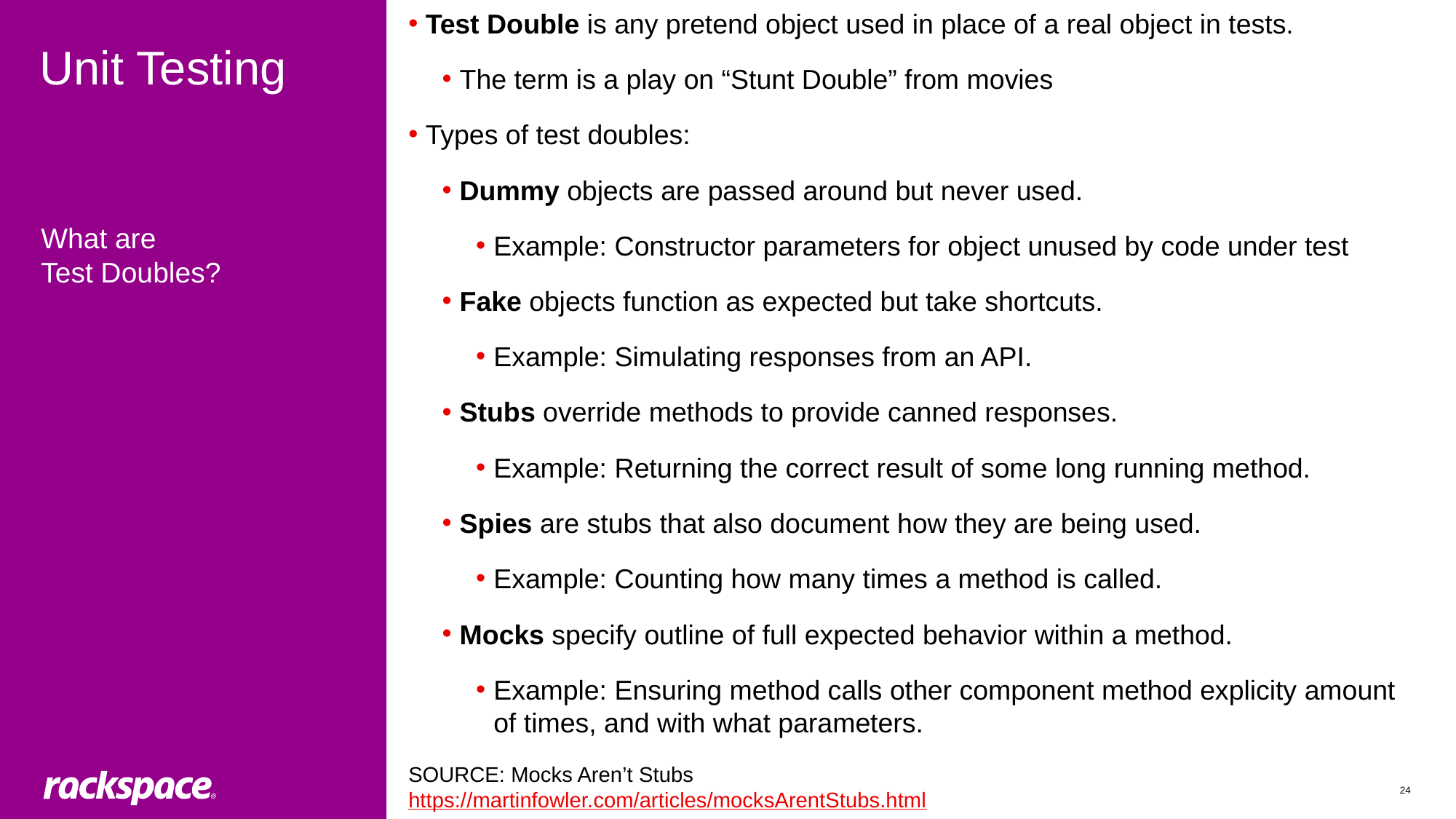

Test Double is any pretend object used in place of a real object in tests.
The term is a play on “Stunt Double” from movies
Types of test doubles:
Dummy objects are passed around but never used.
Example: Constructor parameters for object unused by code under test
Fake objects function as expected but take shortcuts.
Example: Simulating responses from an API.
Stubs override methods to provide canned responses.
Example: Returning the correct result of some long running method.
Spies are stubs that also document how they are being used.
Example: Counting how many times a method is called.
Mocks specify outline of full expected behavior within a method.
Example: Ensuring method calls other component method explicity amount of times, and with what parameters.
SOURCE: Mocks Aren’t Stubs
https://martinfowler.com/articles/mocksArentStubs.html
# Unit Testing
What are
Test Doubles?
24